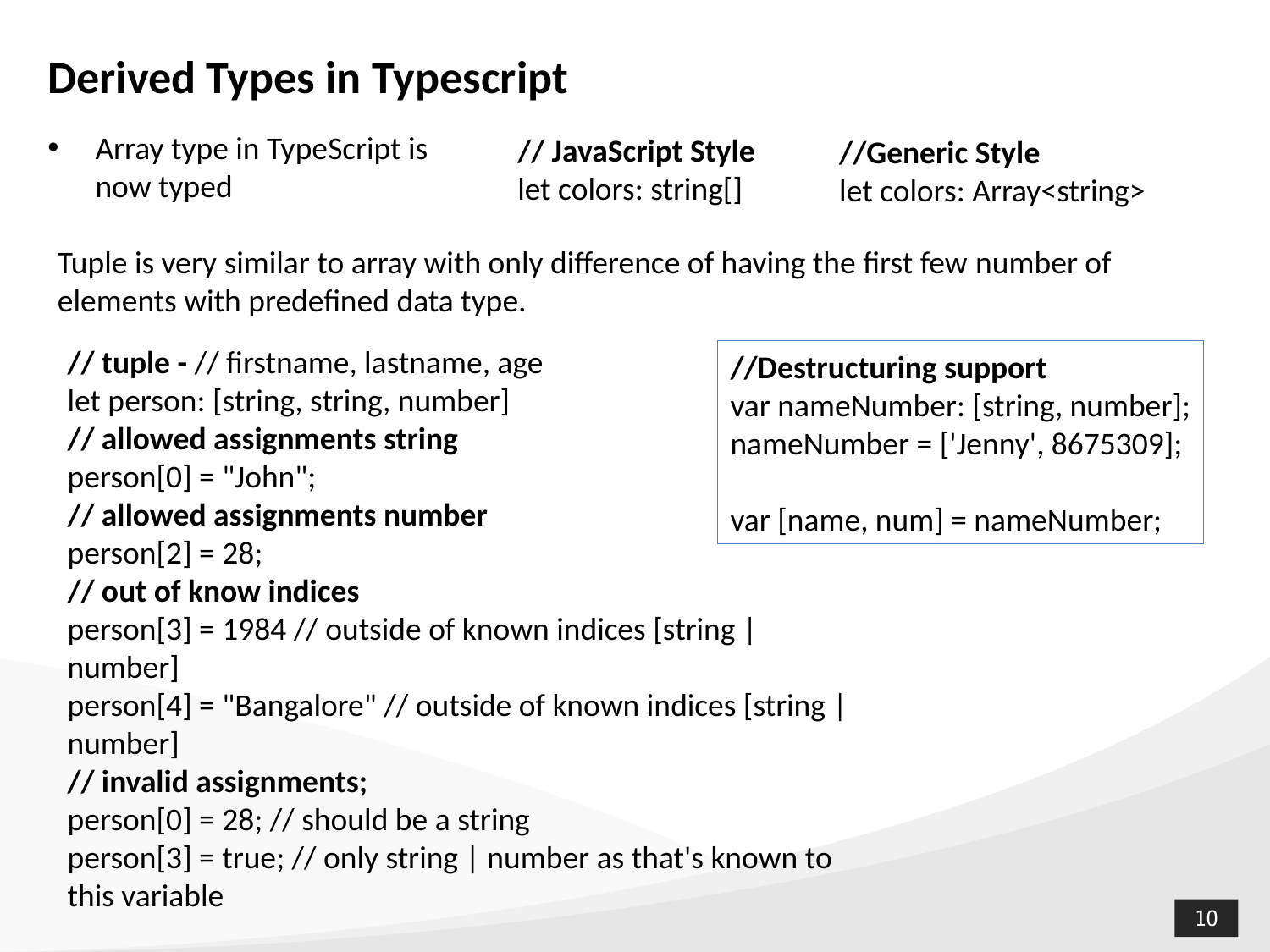

# Derived Types in Typescript
Array type in TypeScript is now typed

// JavaScript Style
let colors: string[]
//Generic Style
let colors: Array<string>
Tuple is very similar to array with only difference of having the first few number of elements with predefined data type.
// tuple - // firstname, lastname, age
let person: [string, string, number]
// allowed assignments string
person[0] = "John";
// allowed assignments number
person[2] = 28;
// out of know indices
person[3] = 1984 // outside of known indices [string | number]
person[4] = "Bangalore" // outside of known indices [string | number]
// invalid assignments;
person[0] = 28; // should be a string
person[3] = true; // only string | number as that's known to this variable
//Destructuring support
var nameNumber: [string, number];
nameNumber = ['Jenny', 8675309];

var [name, num] = nameNumber;